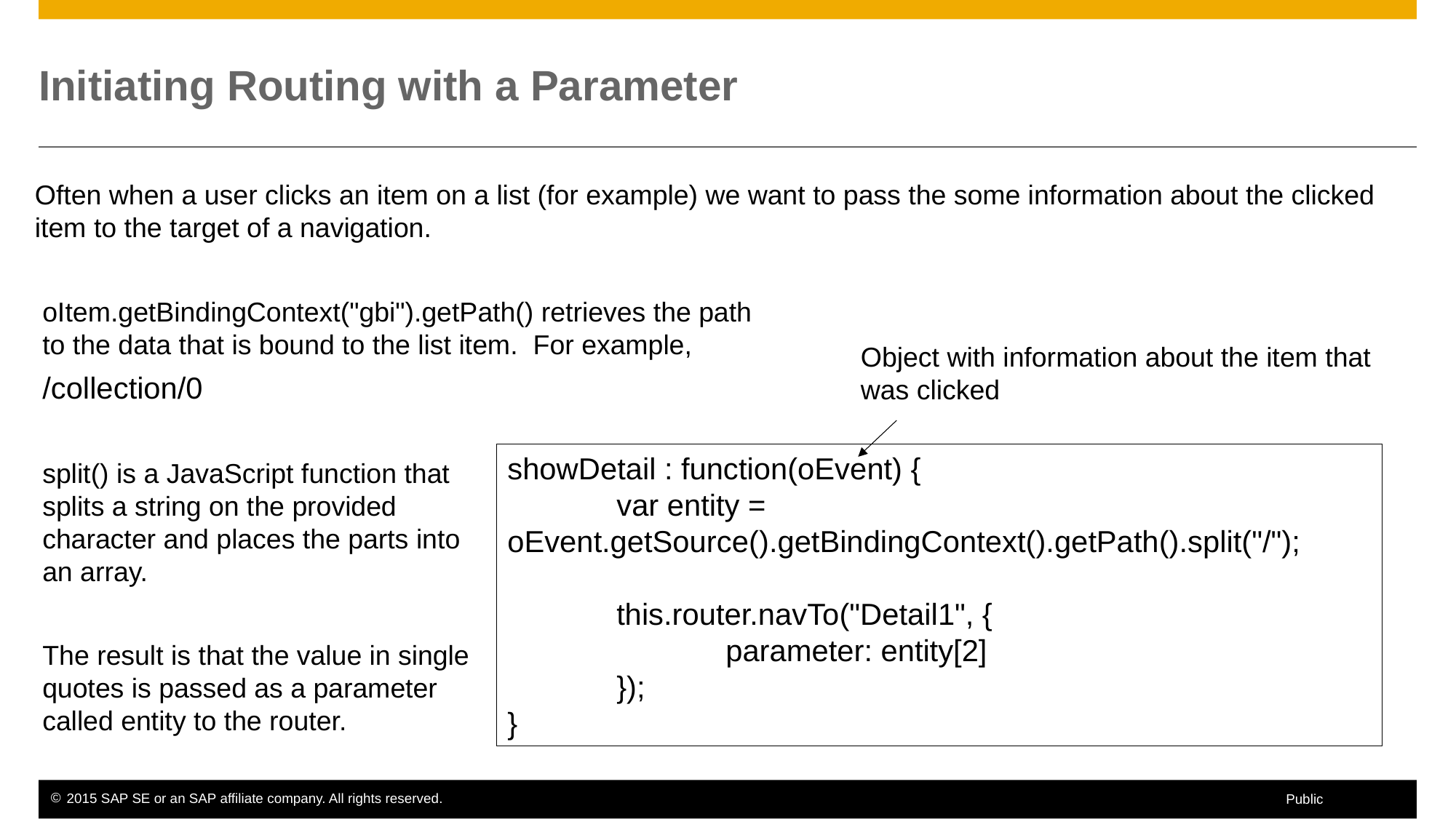

# Initiating Routing with a Parameter
Often when a user clicks an item on a list (for example) we want to pass the some information about the clicked
item to the target of a navigation.
oItem.getBindingContext("gbi").getPath() retrieves the path
to the data that is bound to the list item.  For example,
/collection/0

split() is a JavaScript function that
splits a string on the provided
character and places the parts into
an array.

The result is that the value in single
quotes is passed as a parameter
called entity to the router.
Object with information about the item that
was clicked
showDetail : function(oEvent) {
	var entity =  oEvent.getSource().getBindingContext().getPath().split("/");
       	this.router.navTo("Detail1", {        				parameter: entity[2]
        	});
}